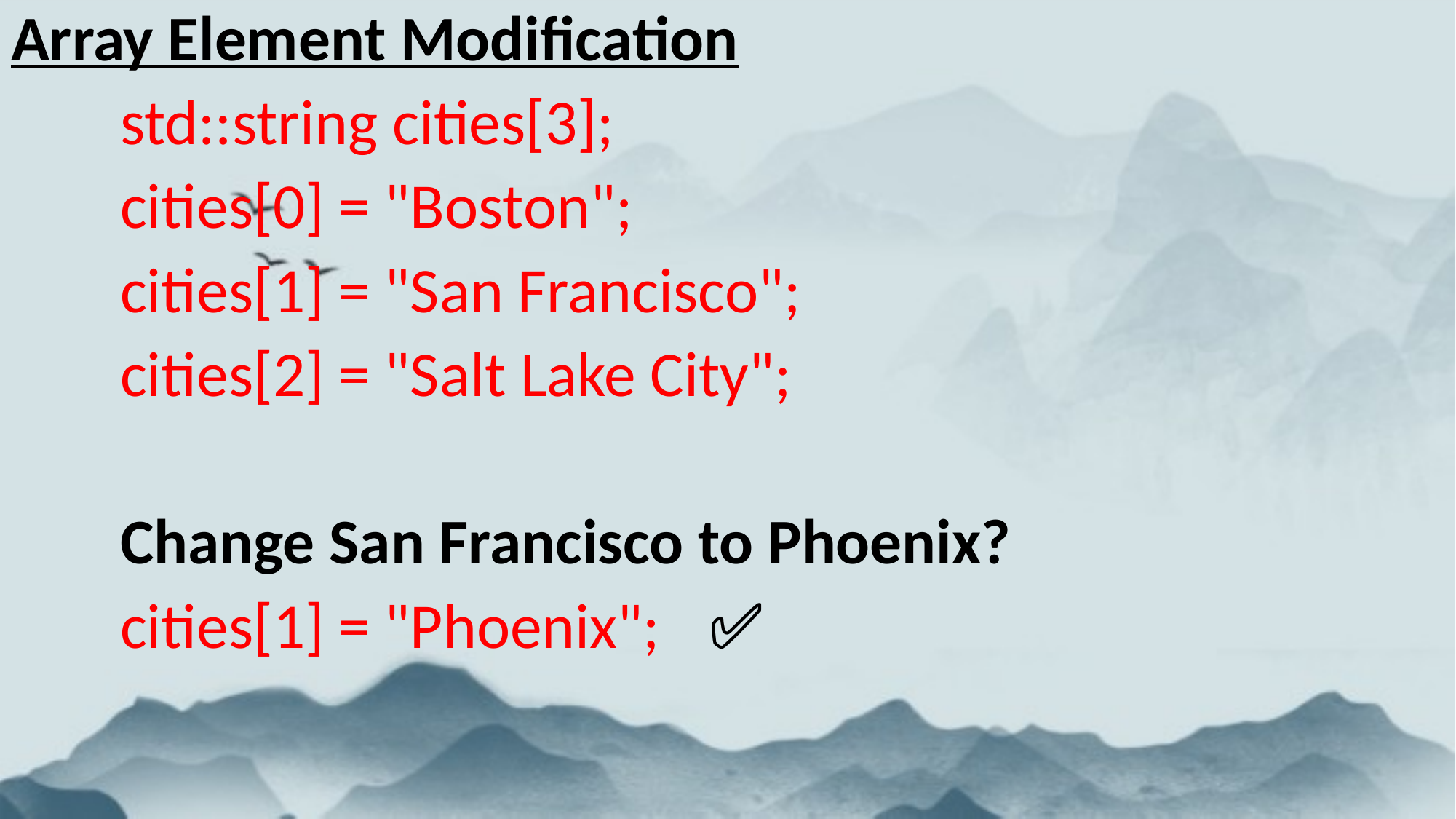

Array Element Modification
	std::string cities[3];
	cities[0] = "Boston";
	cities[1] = "San Francisco";
	cities[2] = "Salt Lake City";

	Change San Francisco to Phoenix?
	cities[1] = "Phoenix";	   ✅